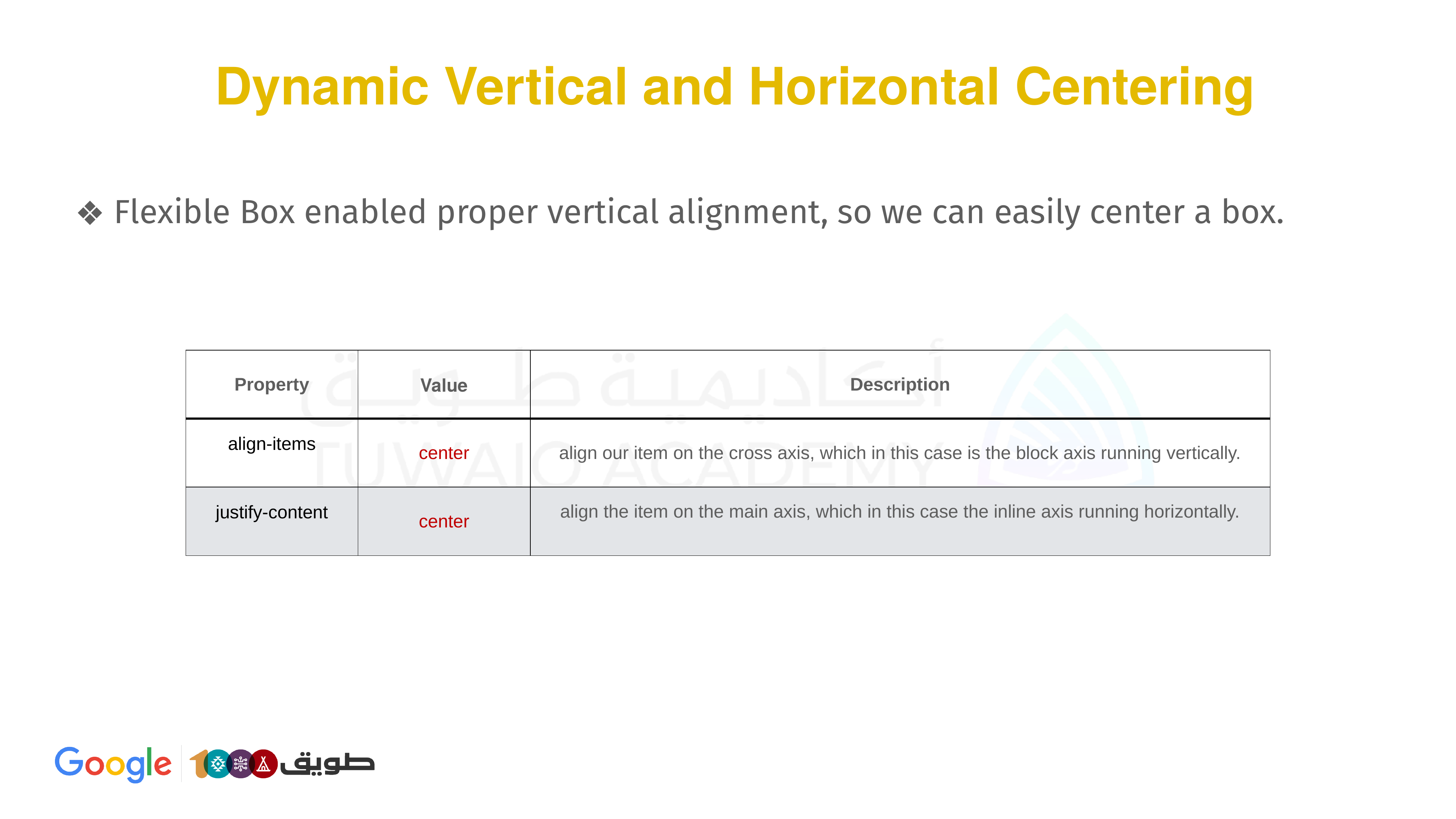

# Dynamic Vertical and Horizontal Centering
 Flexible Box enabled proper vertical alignment, so we can easily center a box.

| Property | Value | Description |
| --- | --- | --- |
| align-items | center | align our item on the cross axis, which in this case is the block axis running vertically. |
| justify-content | center | align the item on the main axis, which in this case the inline axis running horizontally. |